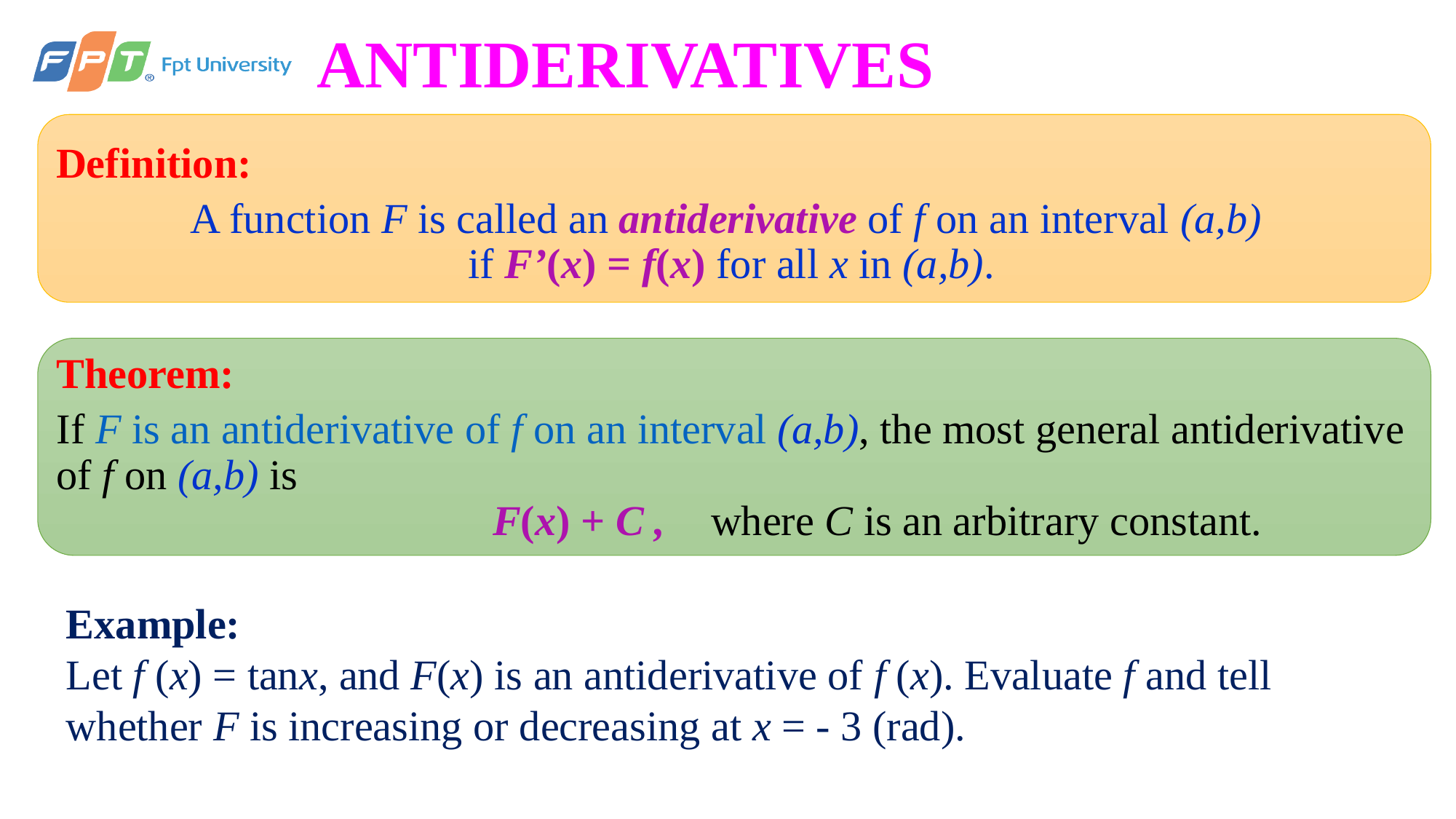

# ANTIDERIVATIVES

Definition:
A function F is called an antiderivative of f on an interval (a,b)
if F’(x) = f(x) for all x in (a,b).

Theorem:
If F is an antiderivative of f on an interval (a,b), the most general antiderivative of f on (a,b) is
			    	F(x) + C ,	where C is an arbitrary constant.

Example:
Let f (x) = tanx, and F(x) is an antiderivative of f (x). Evaluate f and tell whether F is increasing or decreasing at x = - 3 (rad).